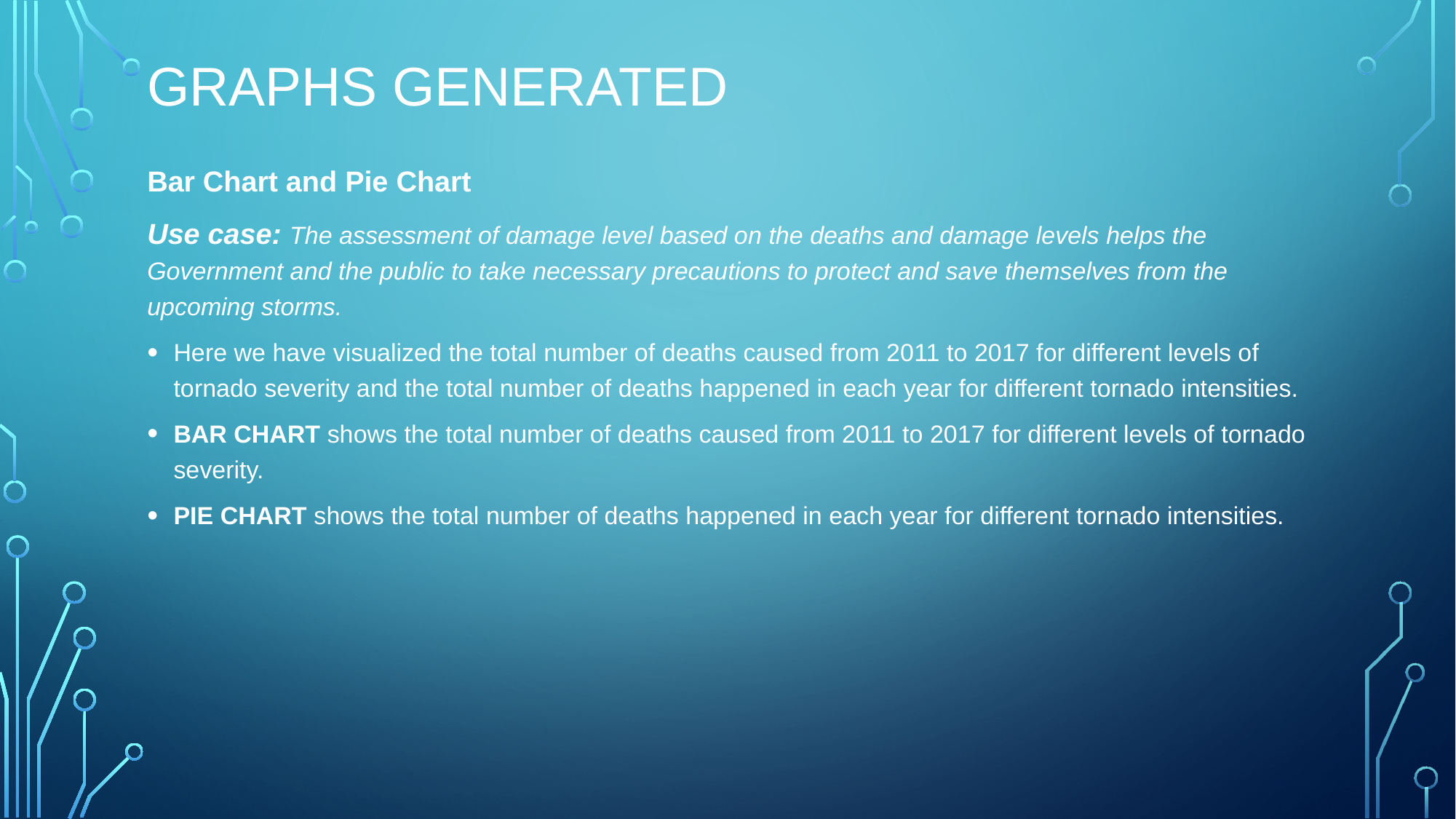

# Graphs generated
Bar Chart and Pie Chart
Use case: The assessment of damage level based on the deaths and damage levels helps the Government and the public to take necessary precautions to protect and save themselves from the upcoming storms.
Here we have visualized the total number of deaths caused from 2011 to 2017 for different levels of tornado severity and the total number of deaths happened in each year for different tornado intensities.
BAR CHART shows the total number of deaths caused from 2011 to 2017 for different levels of tornado severity.
PIE CHART shows the total number of deaths happened in each year for different tornado intensities.